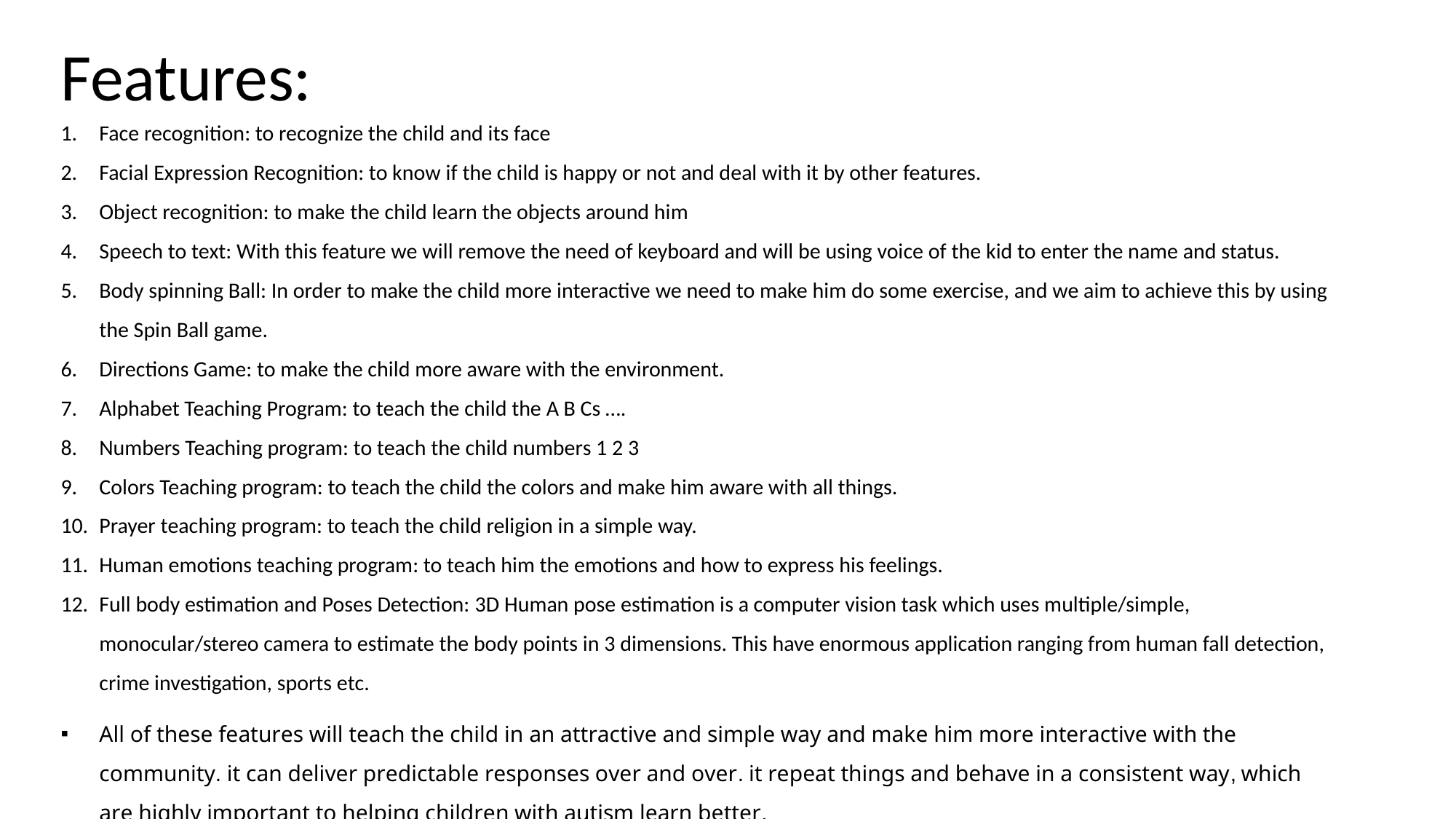

# Features:

Face recognition: to recognize the child and its face
Facial Expression Recognition: to know if the child is happy or not and deal with it by other features.
Object recognition: to make the child learn the objects around him
Speech to text: With this feature we will remove the need of keyboard and will be using voice of the kid to enter the name and status.
Body spinning Ball: In order to make the child more interactive we need to make him do some exercise, and we aim to achieve this by using the Spin Ball game.
Directions Game: to make the child more aware with the environment.
Alphabet Teaching Program: to teach the child the A B Cs ….
Numbers Teaching program: to teach the child numbers 1 2 3
Colors Teaching program: to teach the child the colors and make him aware with all things.
Prayer teaching program: to teach the child religion in a simple way.
Human emotions teaching program: to teach him the emotions and how to express his feelings.
Full body estimation and Poses Detection: 3D Human pose estimation is a computer vision task which uses multiple/simple, monocular/stereo camera to estimate the body points in 3 dimensions. This have enormous application ranging from human fall detection, crime investigation, sports etc.
All of these features will teach the child in an attractive and simple way and make him more interactive with the community. it can deliver predictable responses over and over. it repeat things and behave in a consistent way, which are highly important to helping children with autism learn better.